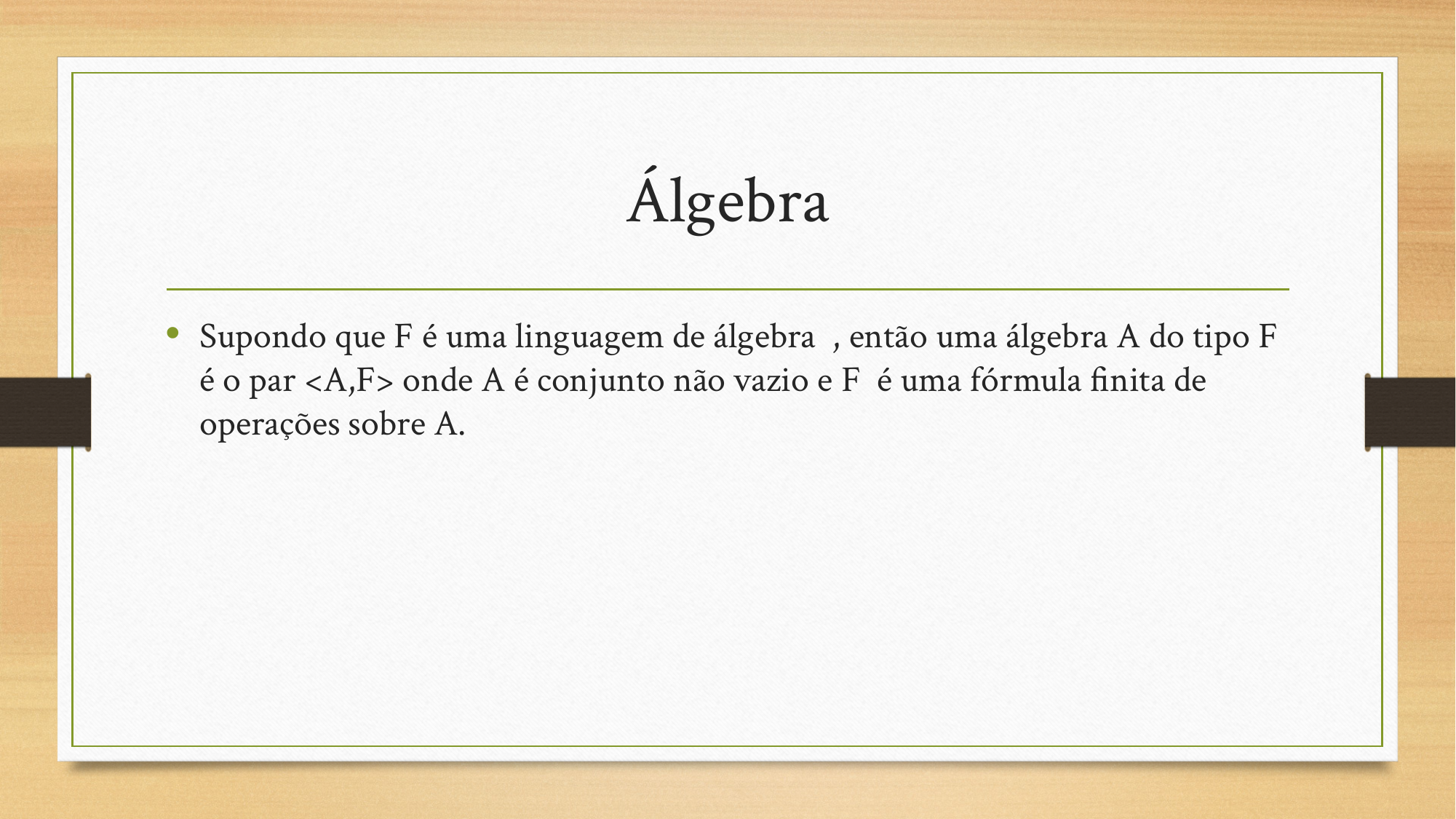

# Álgebra
Supondo que F é uma linguagem de álgebra  , então uma álgebra A do tipo F é o par <A,F> onde A é conjunto não vazio e F  é uma fórmula finita de operações sobre A.